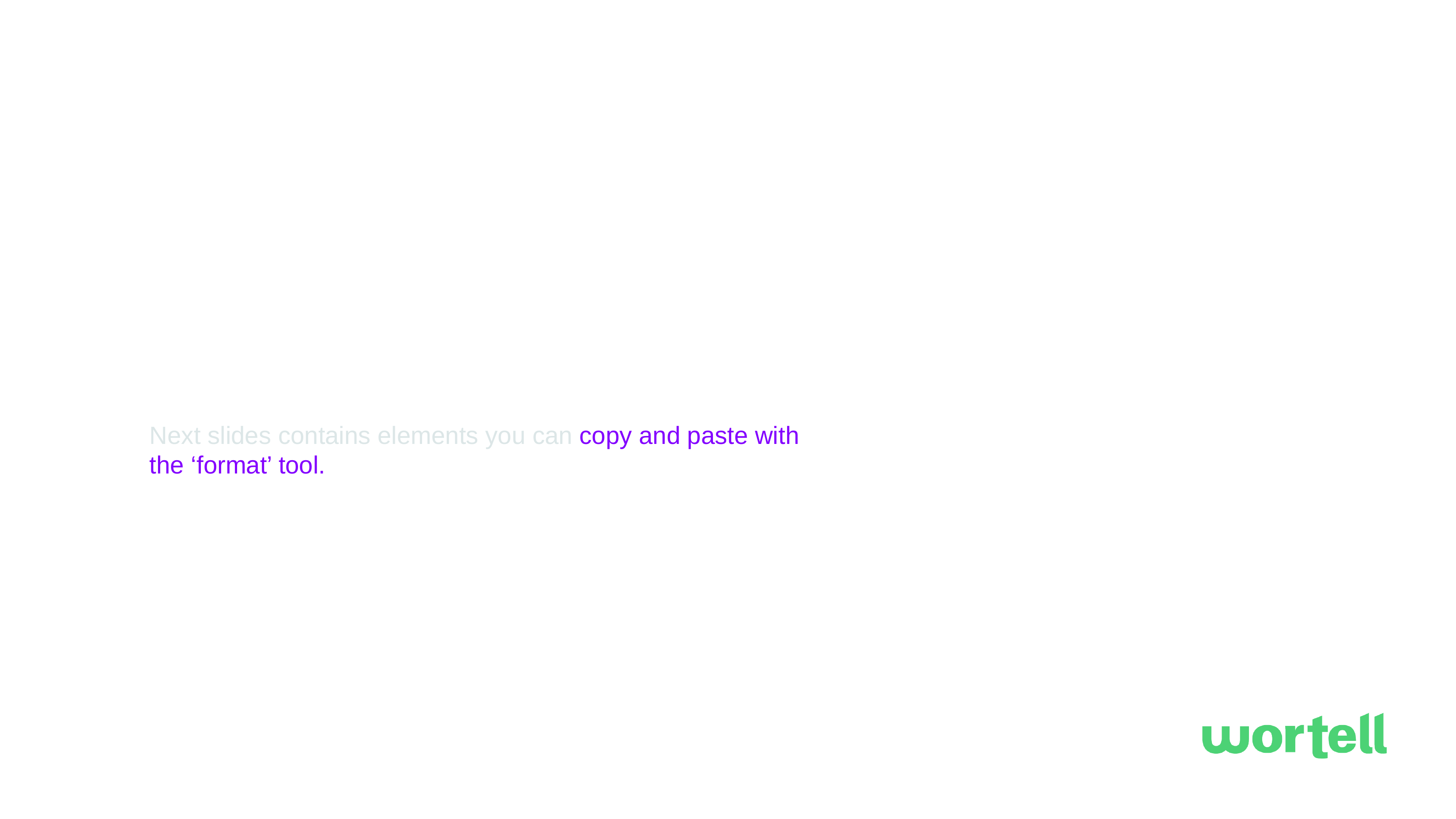

Next slides contains elements you can copy and paste with the ‘format’ tool.